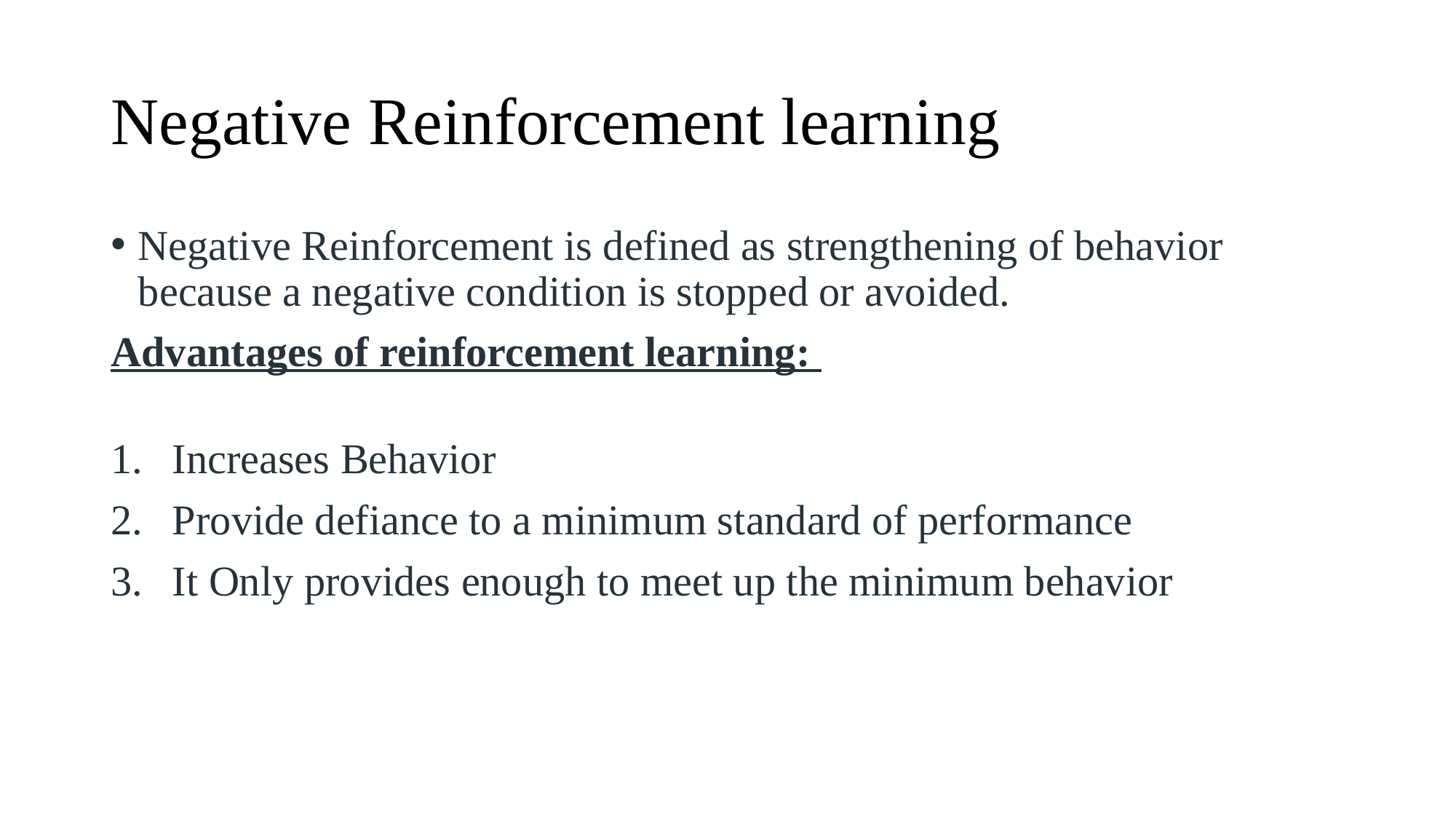

# Negative Reinforcement learning
Negative Reinforcement is defined as strengthening of behavior because a negative condition is stopped or avoided.
Advantages of reinforcement learning:
Increases Behavior
Provide defiance to a minimum standard of performance
It Only provides enough to meet up the minimum behavior